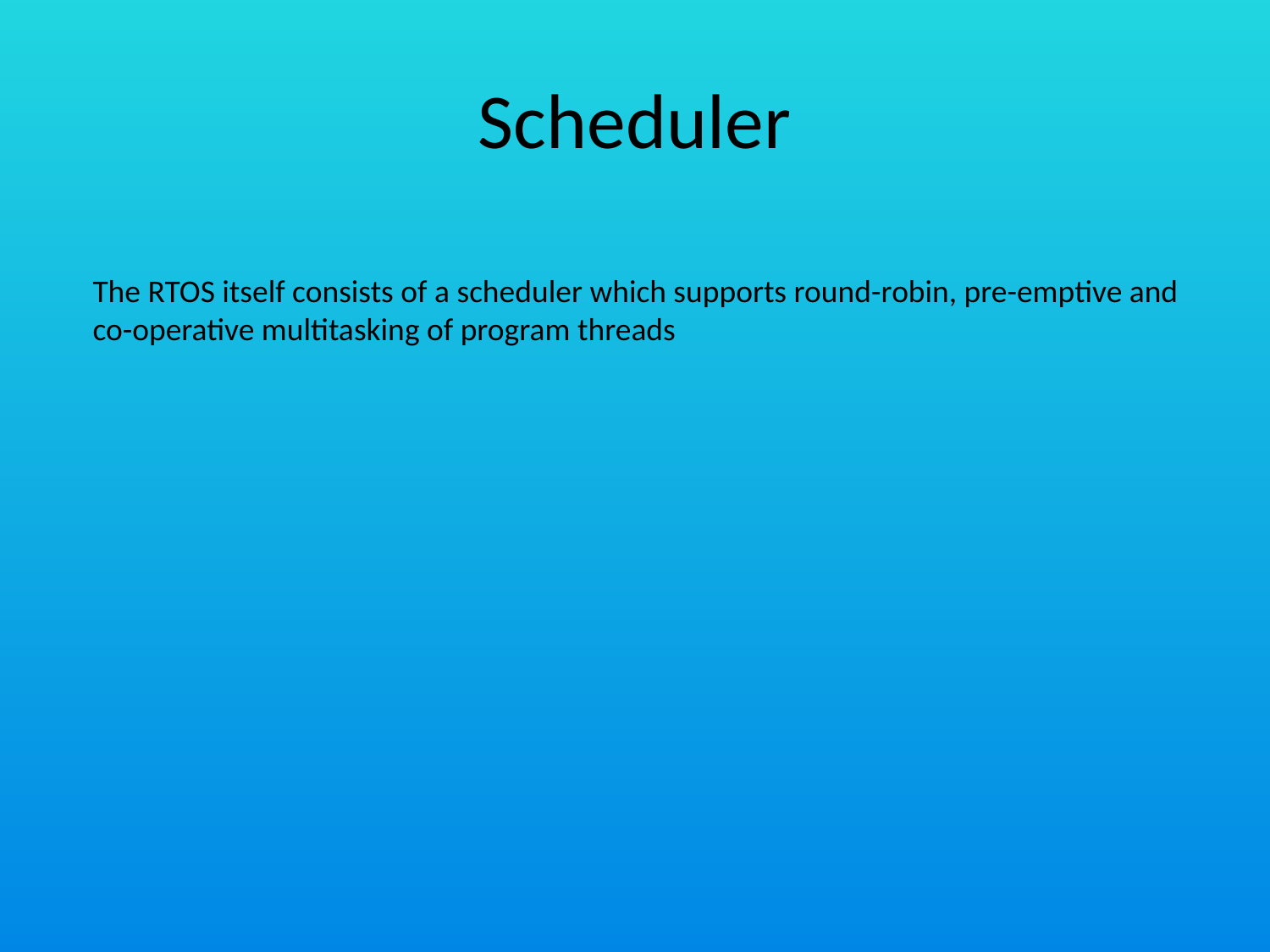

# Scheduler
The RTOS itself consists of a scheduler which supports round-robin, pre-emptive and
co-operative multitasking of program threads